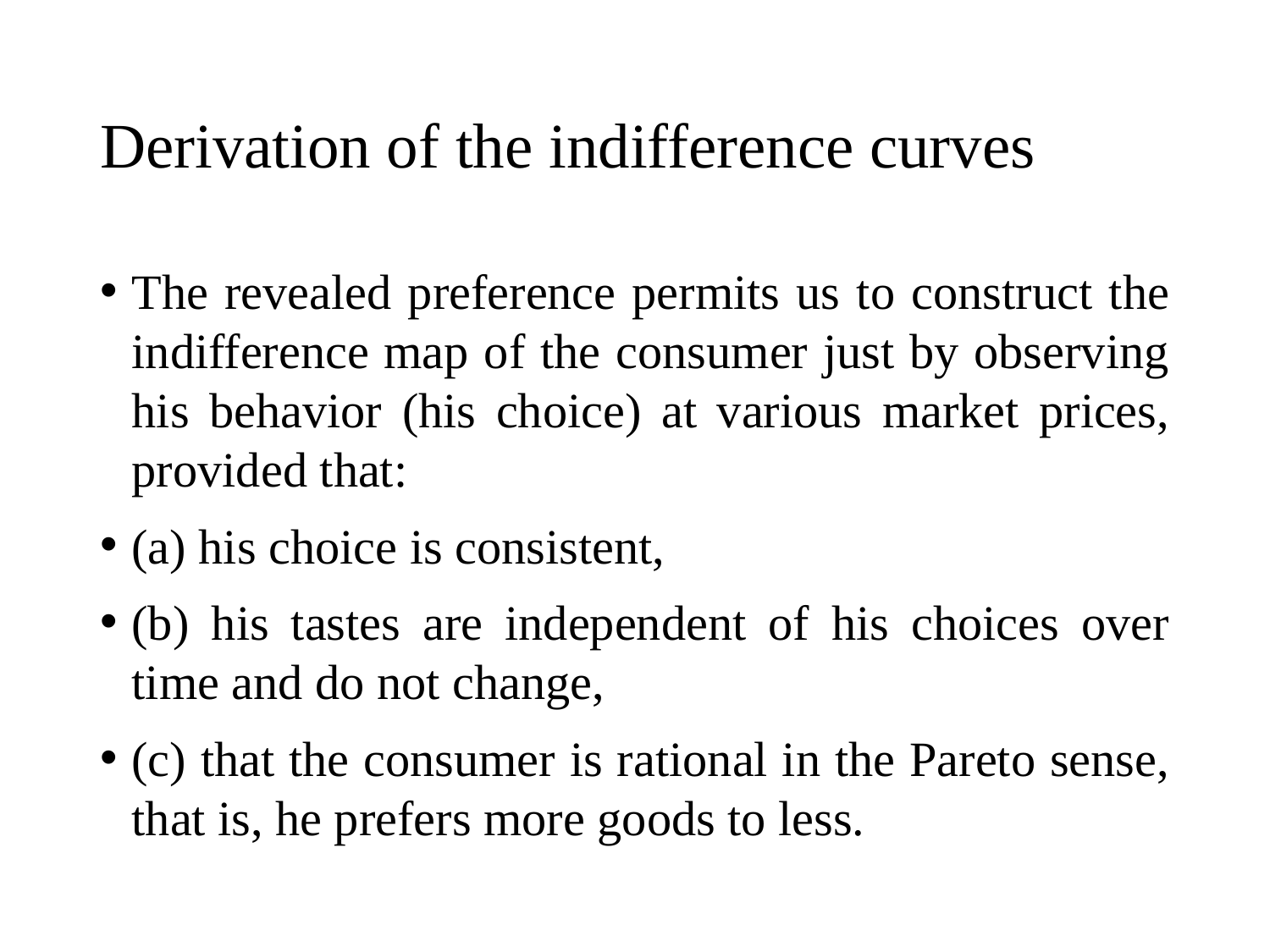

# Derivation of the indifference curves
The revealed preference permits us to construct the indifference map of the consumer just by observing his behavior (his choice) at various market prices, provided that:
(a) his choice is consistent,
(b) his tastes are independent of his choices over time and do not change,
(c) that the consumer is rational in the Pareto sense, that is, he prefers more goods to less.